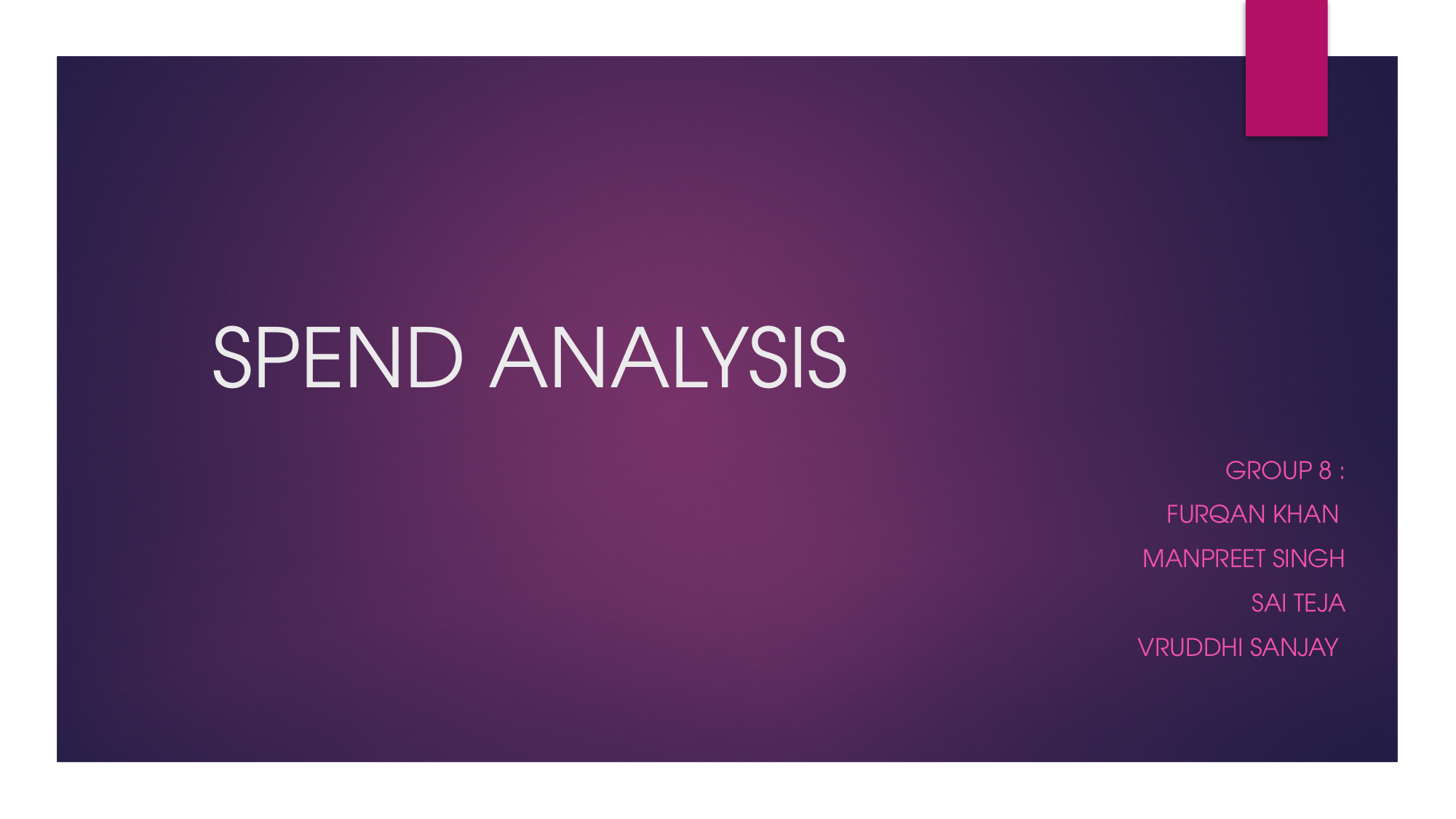

# SPEND ANALYSIS
GROUP 8 :
FURQAN KHAN
MANPREET SINGH
SAI TEJA
VRUDDHI Sanjay